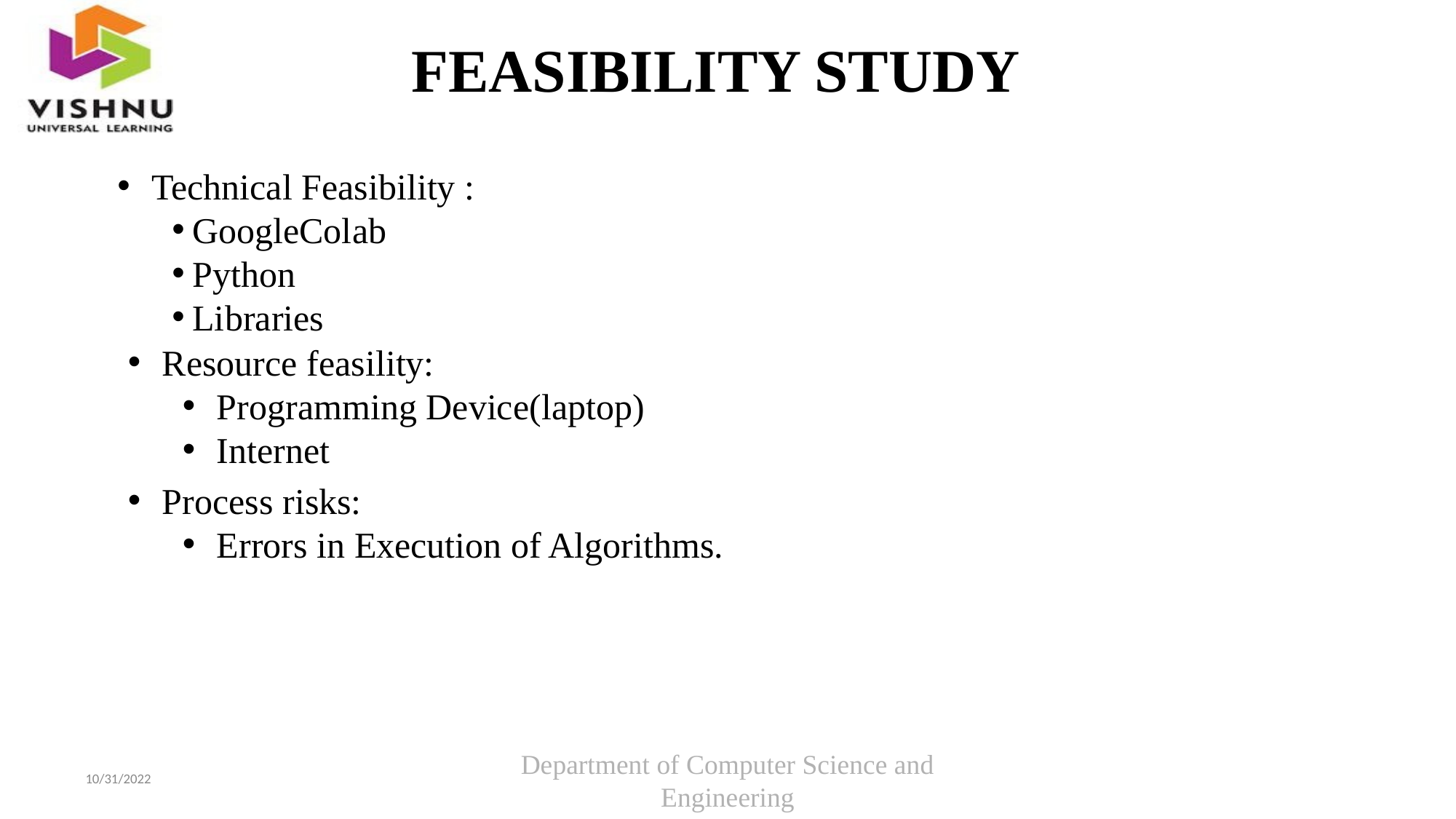

# FEASIBILITY STUDY
Technical Feasibility :
GoogleColab
Python
Libraries
Resource feasility:
Programming Device(laptop)
Internet

Process risks:
Errors in Execution of Algorithms.
Department of Computer Science and Engineering
10/31/2022